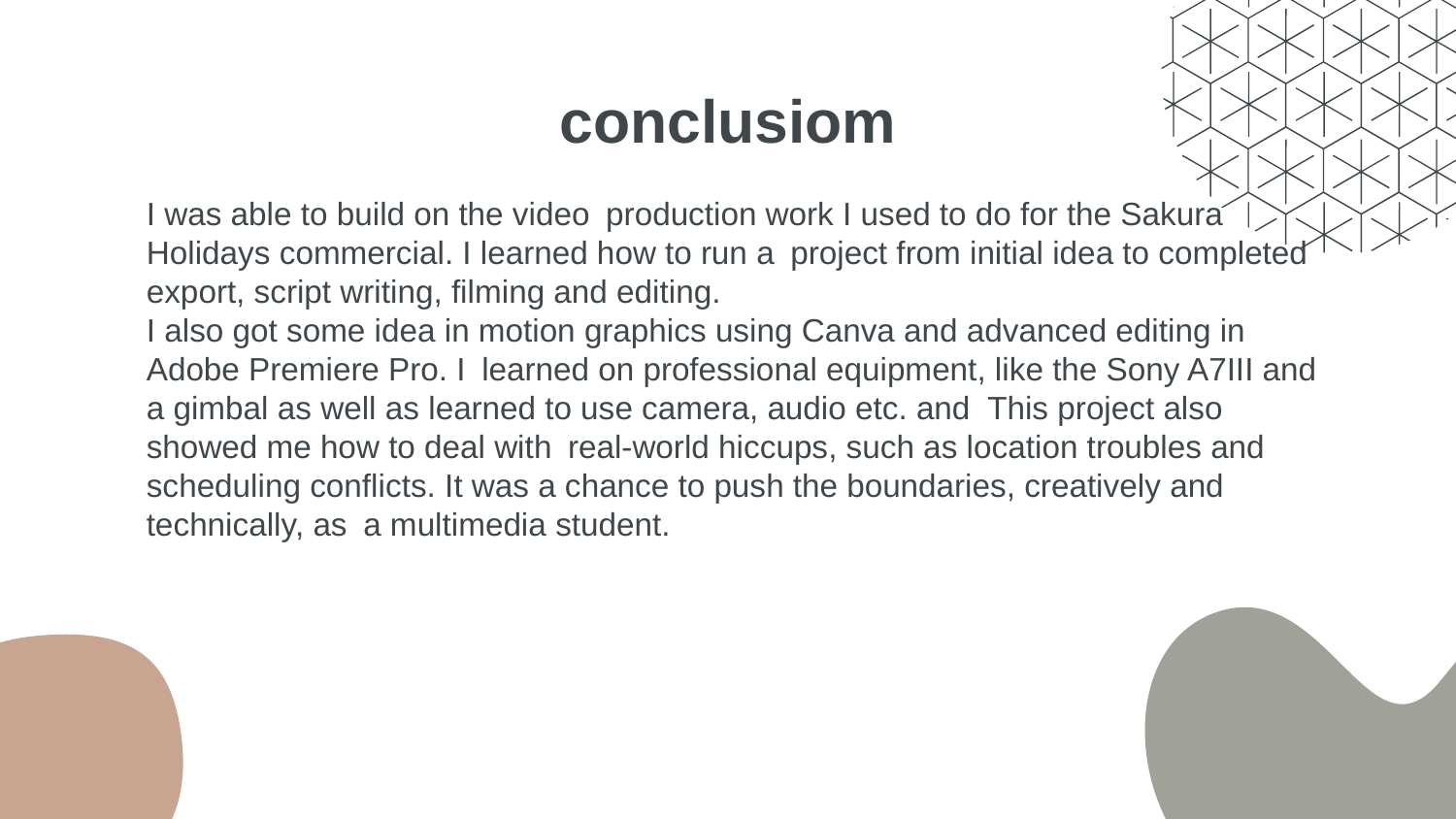

# conclusiom
I was able to build on the video production work I used to do for the Sakura Holidays commercial. I learned how to run a project from initial idea to completed export, script writing, filming and editing.
I also got some idea in motion graphics using Canva and advanced editing in Adobe Premiere Pro. I learned on professional equipment, like the Sony A7III and a gimbal as well as learned to use camera, audio etc. and  This project also showed me how to deal with real-world hiccups, such as location troubles and scheduling conflicts. It was a chance to push the boundaries, creatively and technically, as a multimedia student.